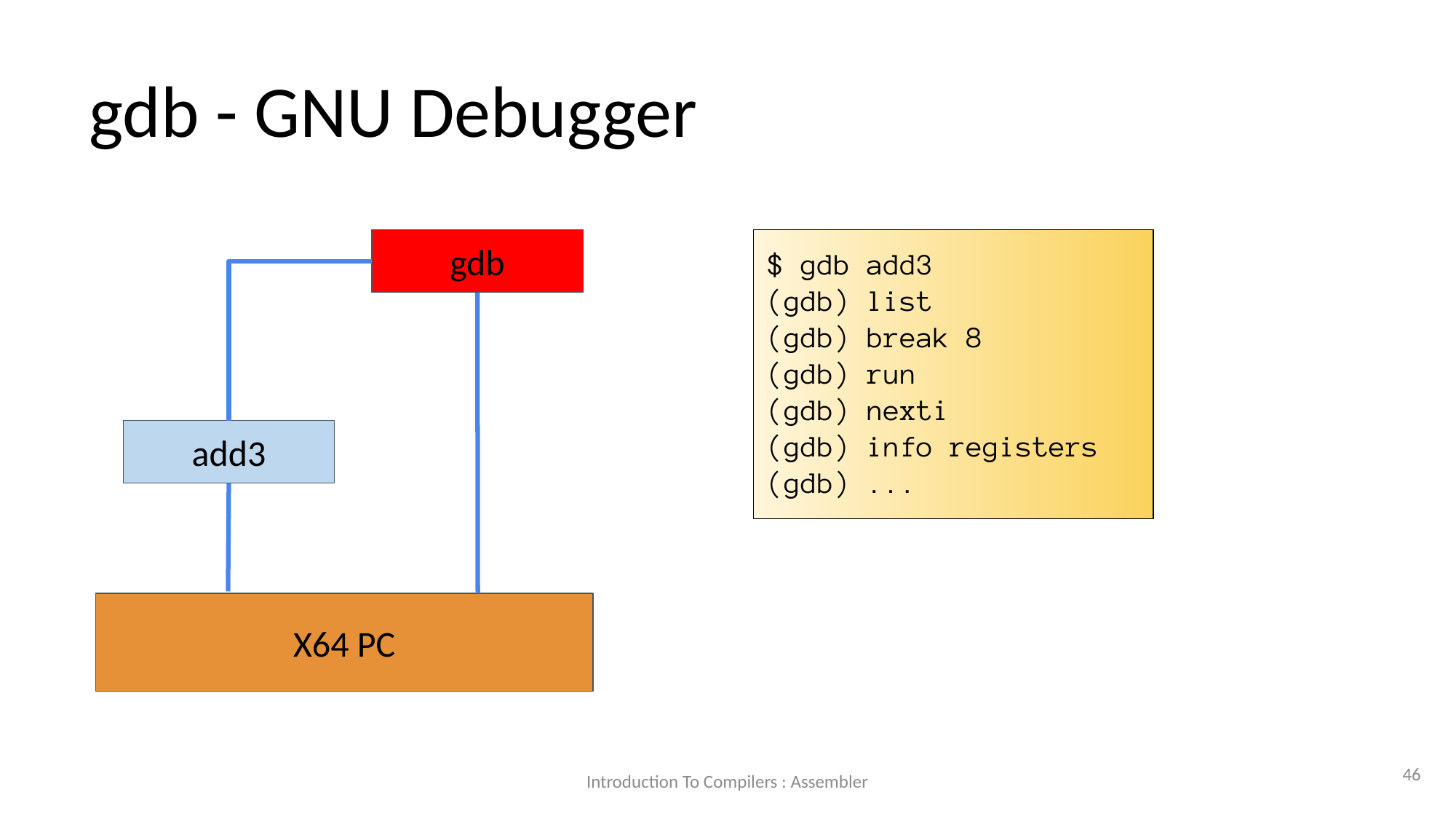

gdb - GNU Debugger

gdb
$ gdb add3
(gdb) list
(gdb) break 8
(gdb) run
(gdb) nexti
(gdb) info registers
(gdb) ...

add3

X64 PC
46
Introduction To Compilers : Assembler